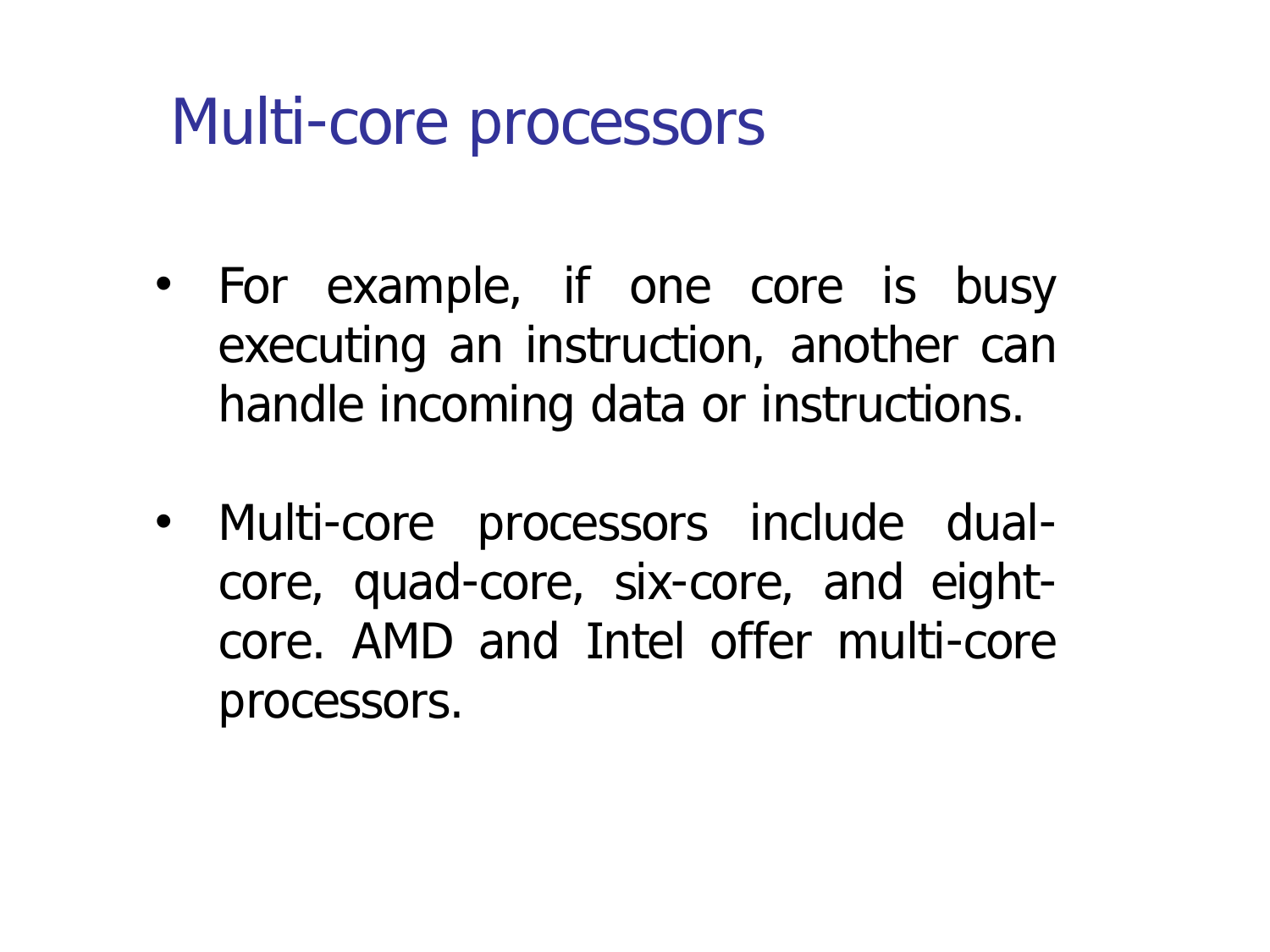

# Multi-core processors
For example, if one core is busy executing an instruction, another can handle incoming data or instructions.

Multi-core processors include dual-core, quad-core, six-core, and eight-core. AMD and Intel offer multi-core processors.